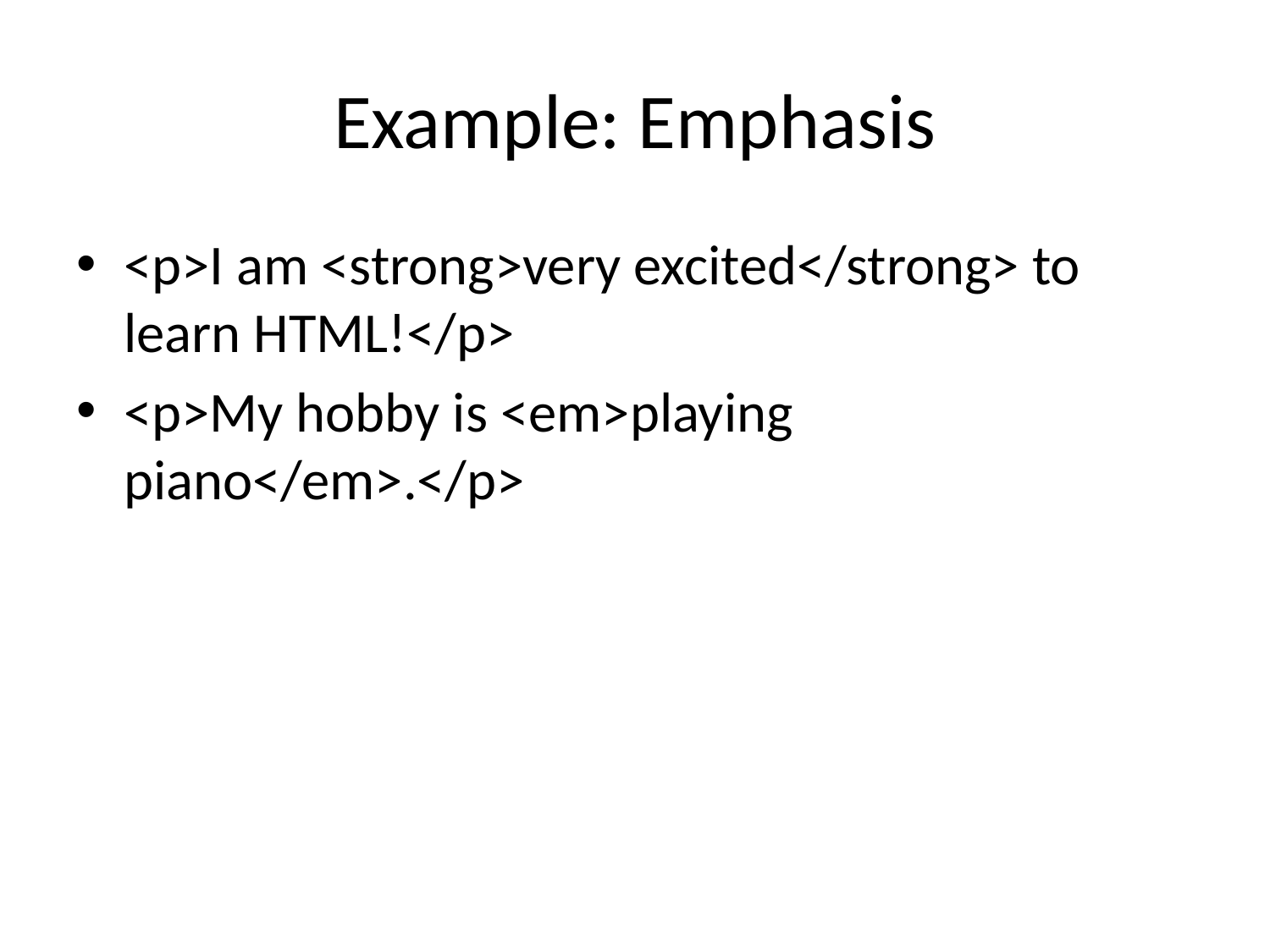

# Example: Emphasis
<p>I am <strong>very excited</strong> to learn HTML!</p>
<p>My hobby is <em>playing piano</em>.</p>